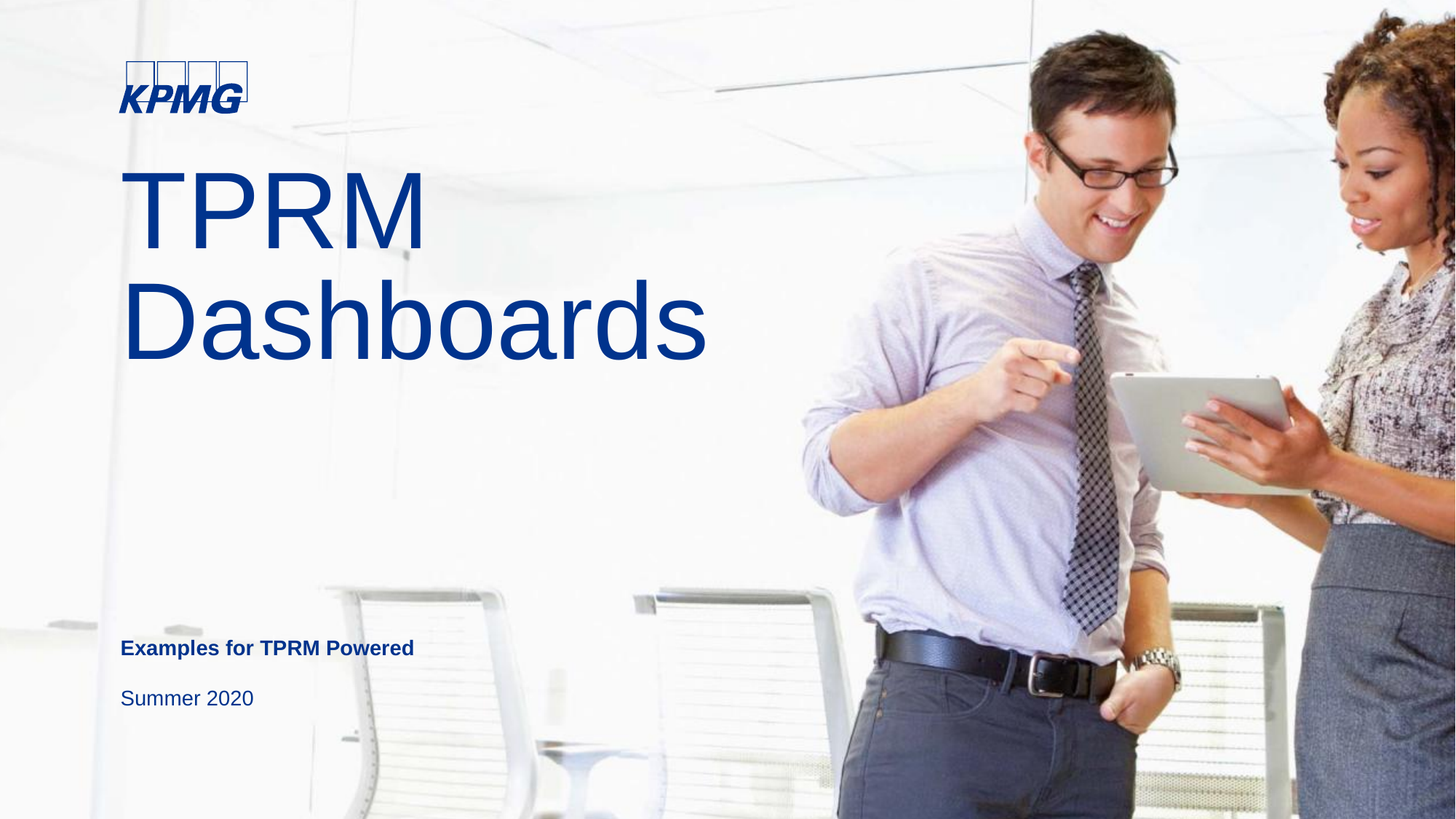

# TPRM Dashboards
Examples for TPRM Powered
Summer 2020